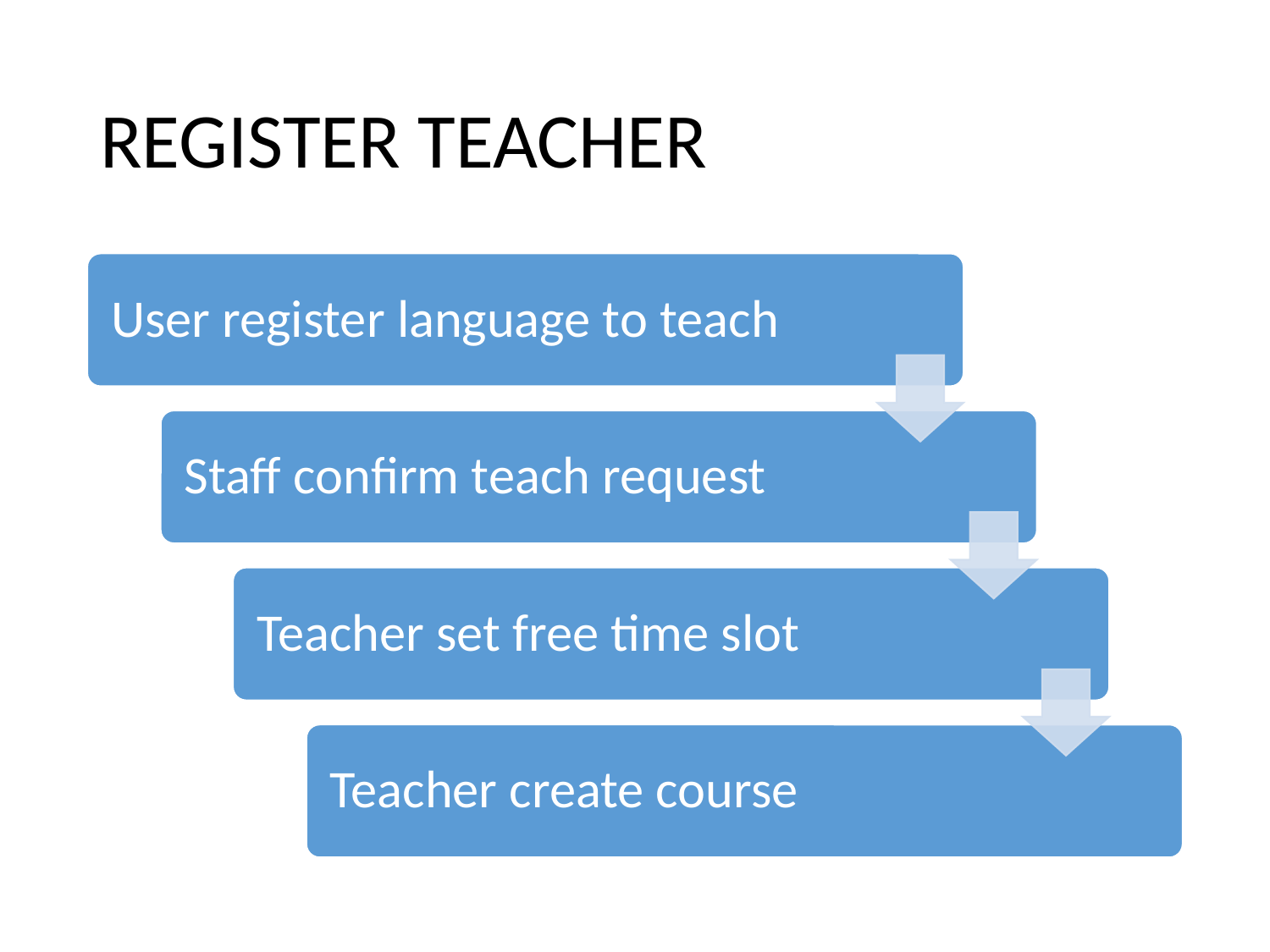

# REGISTER TEACHER
User register language to teach
Staff confirm teach request
Teacher set free time slot
Teacher create course